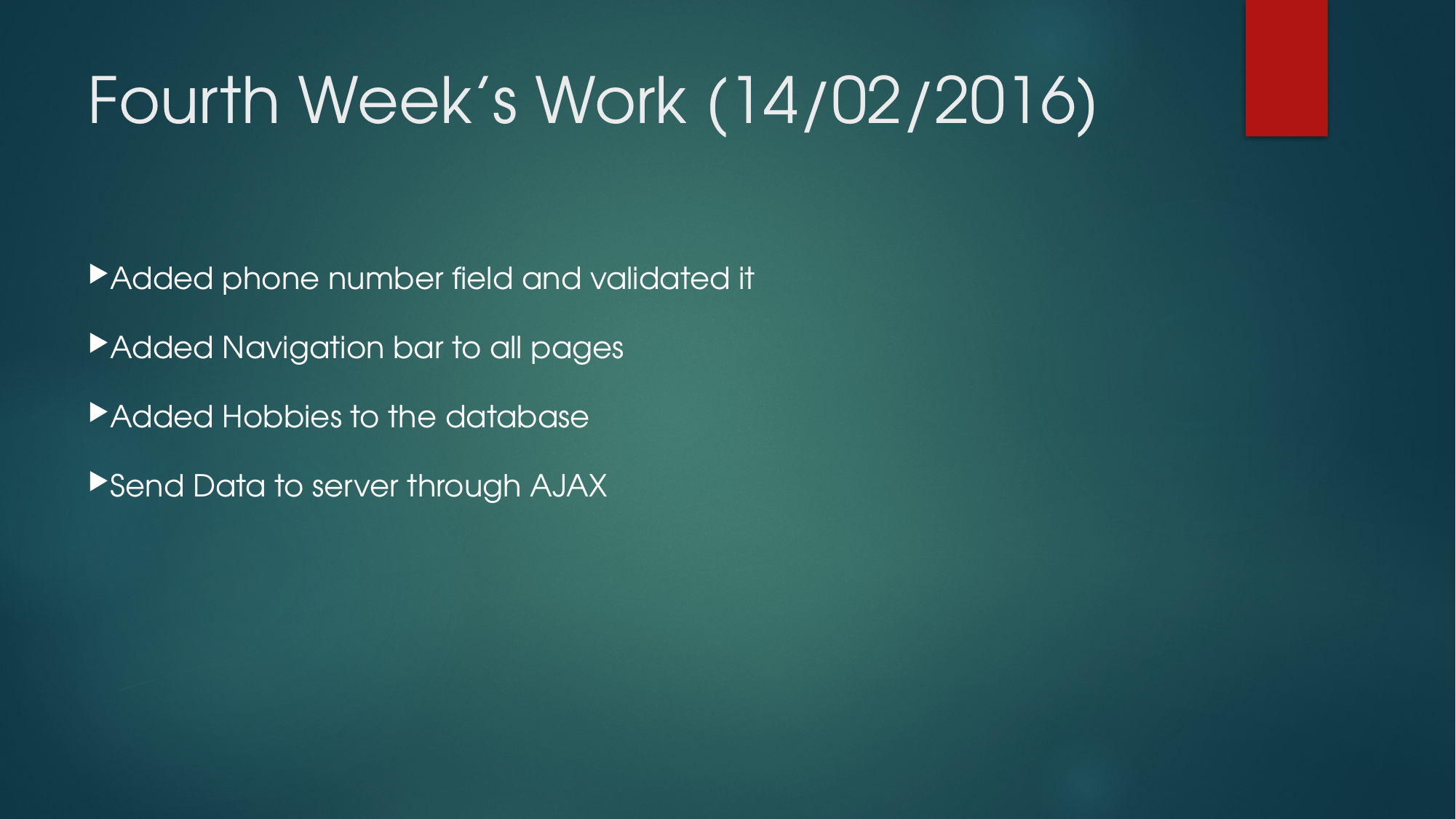

Fourth Week’s Work (14/02/2016)
Added phone number field and validated it

Added Navigation bar to all pages

Added Hobbies to the database

Send Data to server through AJAX